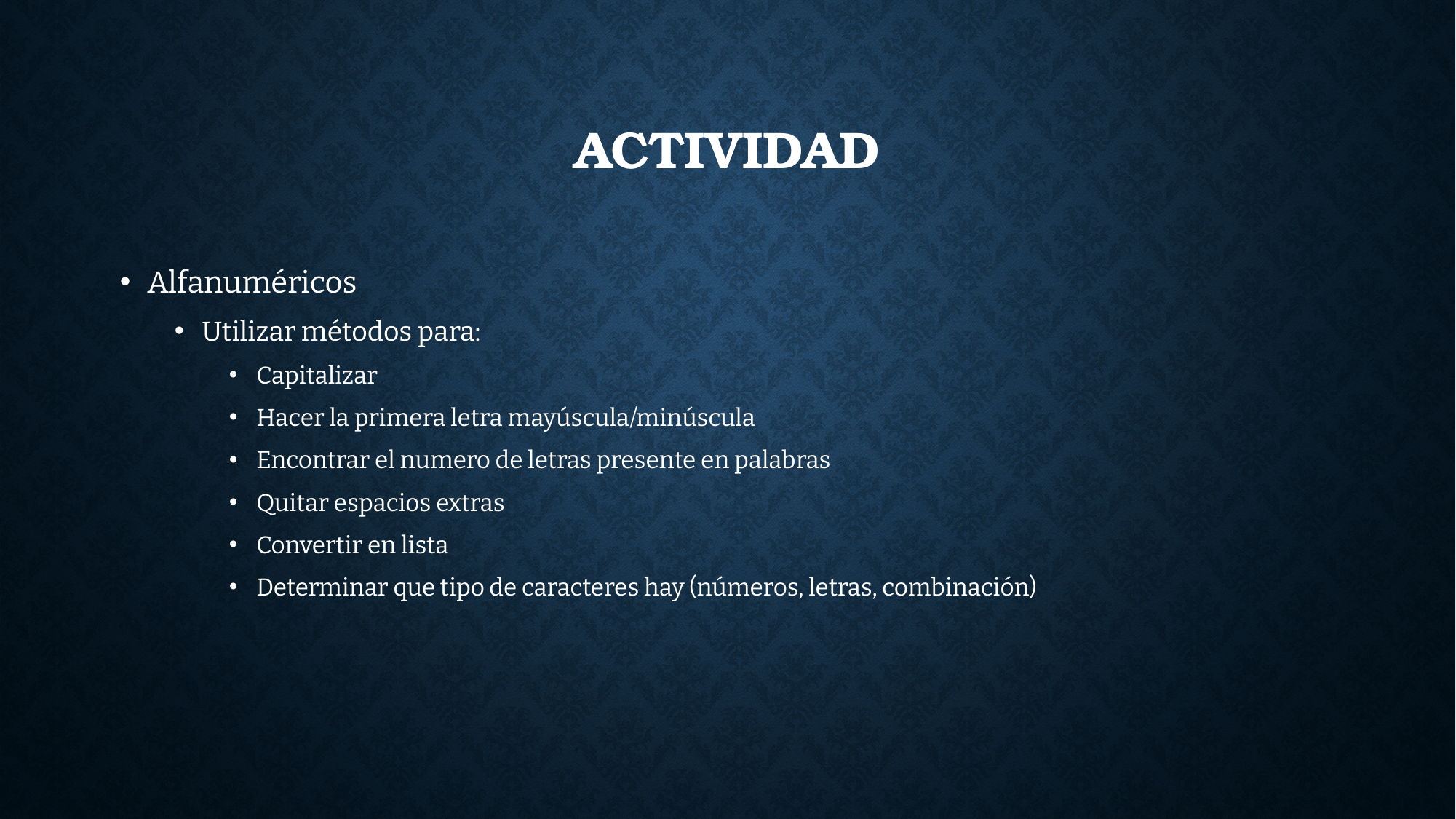

# Actividad
Alfanuméricos
Utilizar métodos para:
Capitalizar
Hacer la primera letra mayúscula/minúscula
Encontrar el numero de letras presente en palabras
Quitar espacios extras
Convertir en lista
Determinar que tipo de caracteres hay (números, letras, combinación)